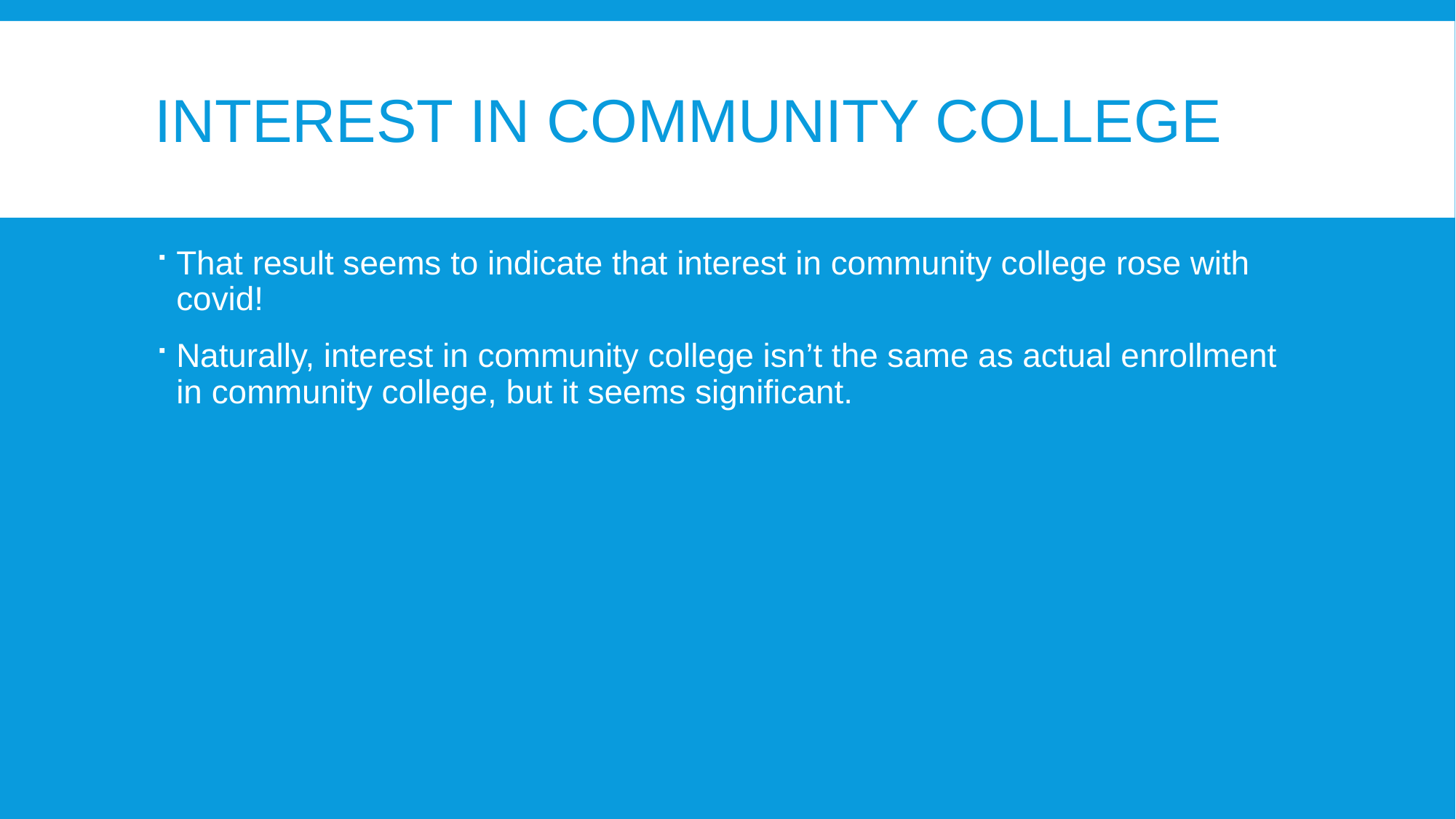

# Interest in Community College
That result seems to indicate that interest in community college rose with covid!
Naturally, interest in community college isn’t the same as actual enrollment in community college, but it seems significant.